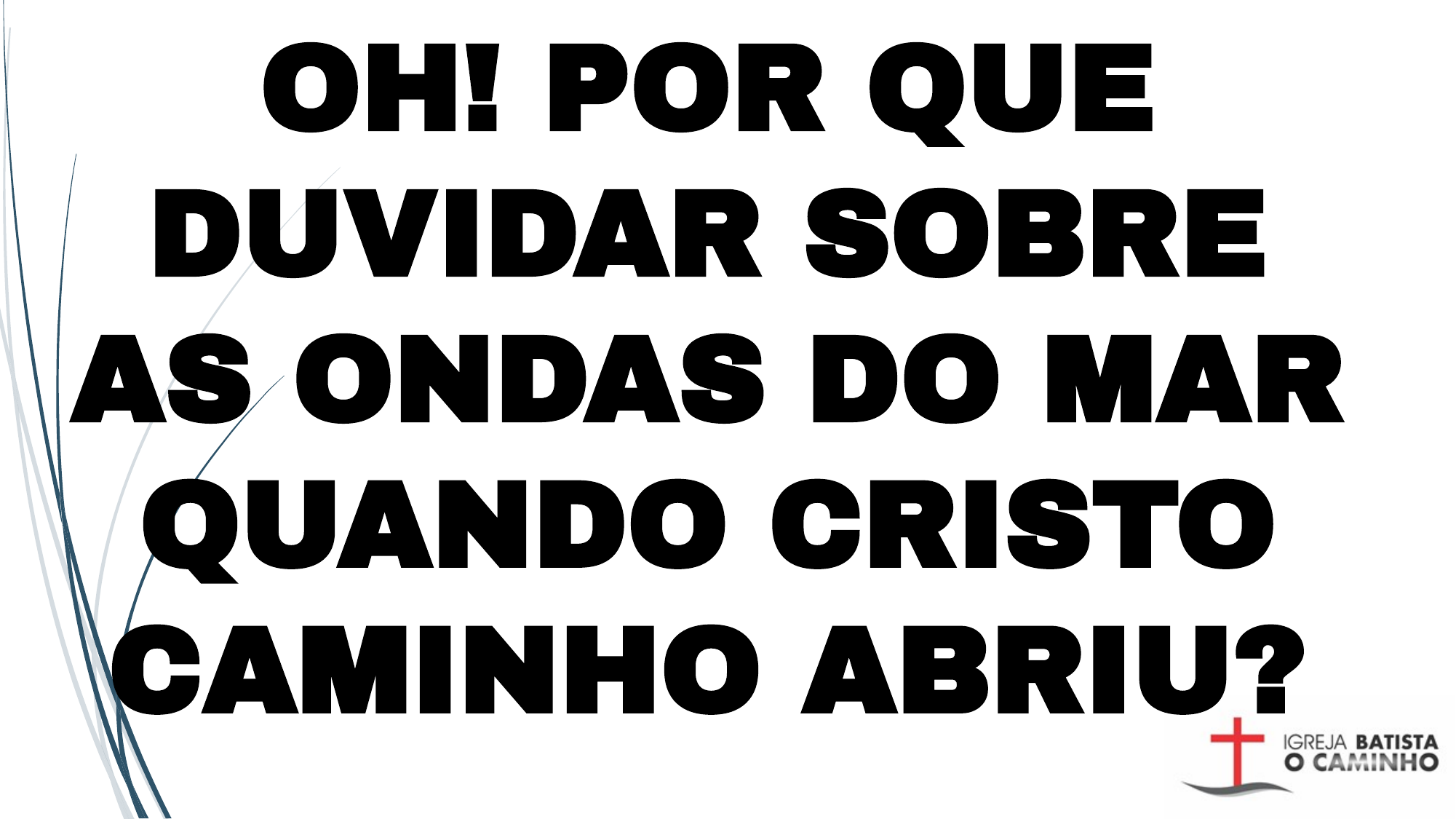

# OH! POR QUE DUVIDAR SOBRE AS ONDAS DO MAR QUANDO CRISTO CAMINHO ABRIU?